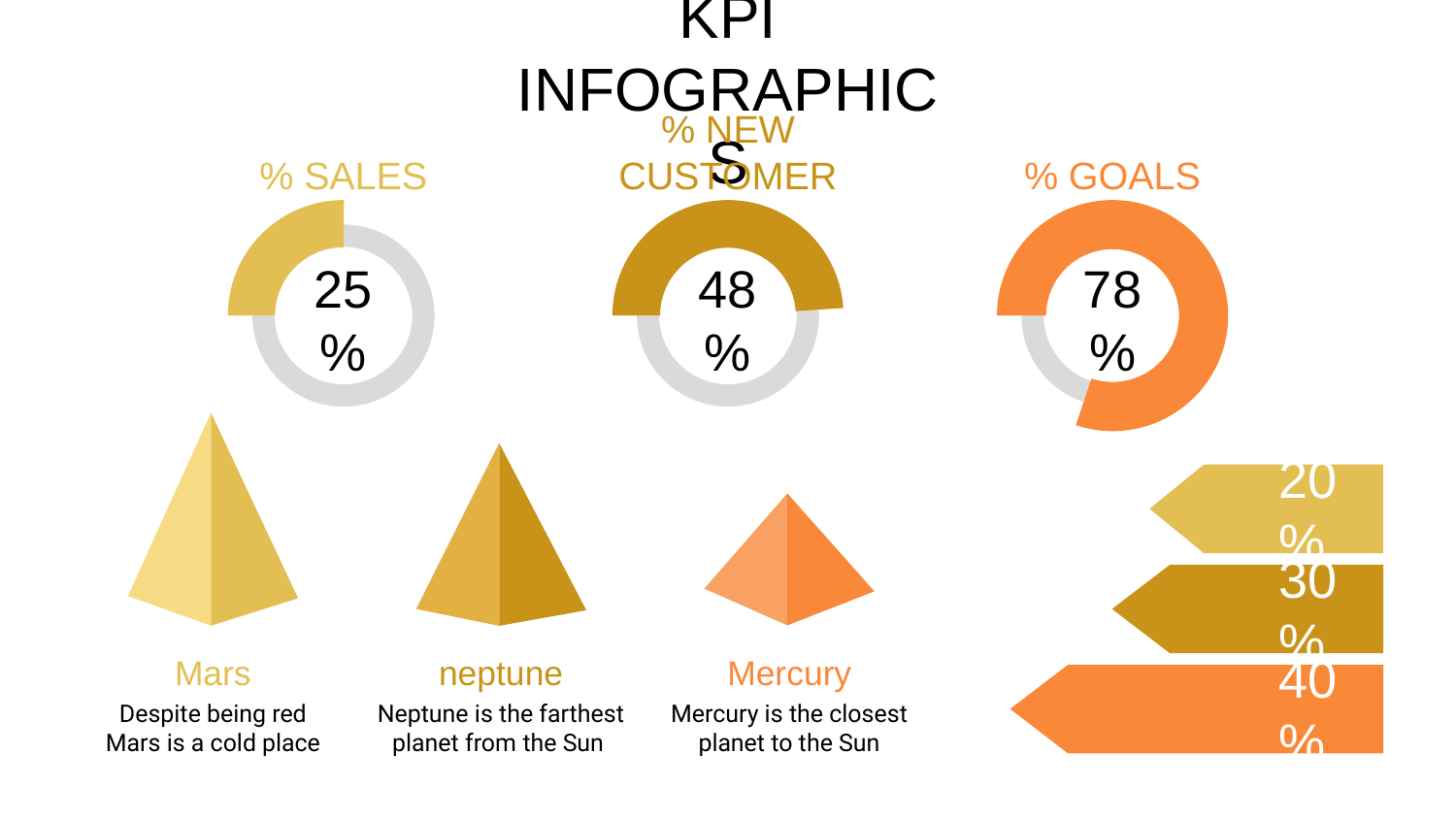

# KPI INFOGRAPHICS
% SALES

25%
% NEW CUSTOMERS

48%
% GOALS

78%

Mars
Despite being red
Mars is a cold place

neptune
Neptune is the farthest planet from the Sun

20%

Mercury
Mercury is the closest planet to the Sun

30%

40%